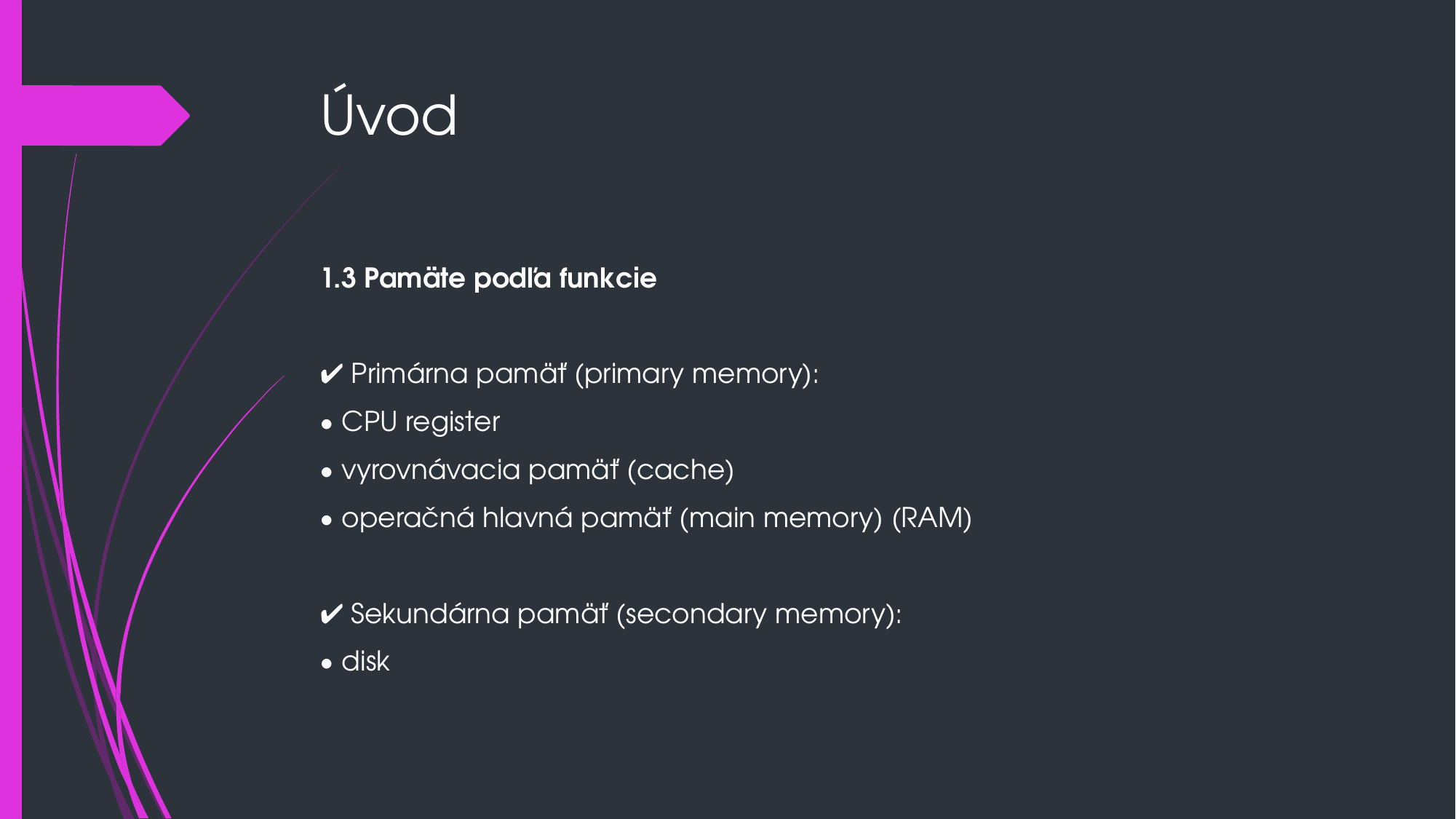

# Úvod
1.3 Pamäte podľa funkcie

✔ Primárna pamäť (primary memory):
• CPU register
• vyrovnávacia pamäť (cache)
• operačná hlavná pamäť (main memory) (RAM)

✔ Sekundárna pamäť (secondary memory):
• disk